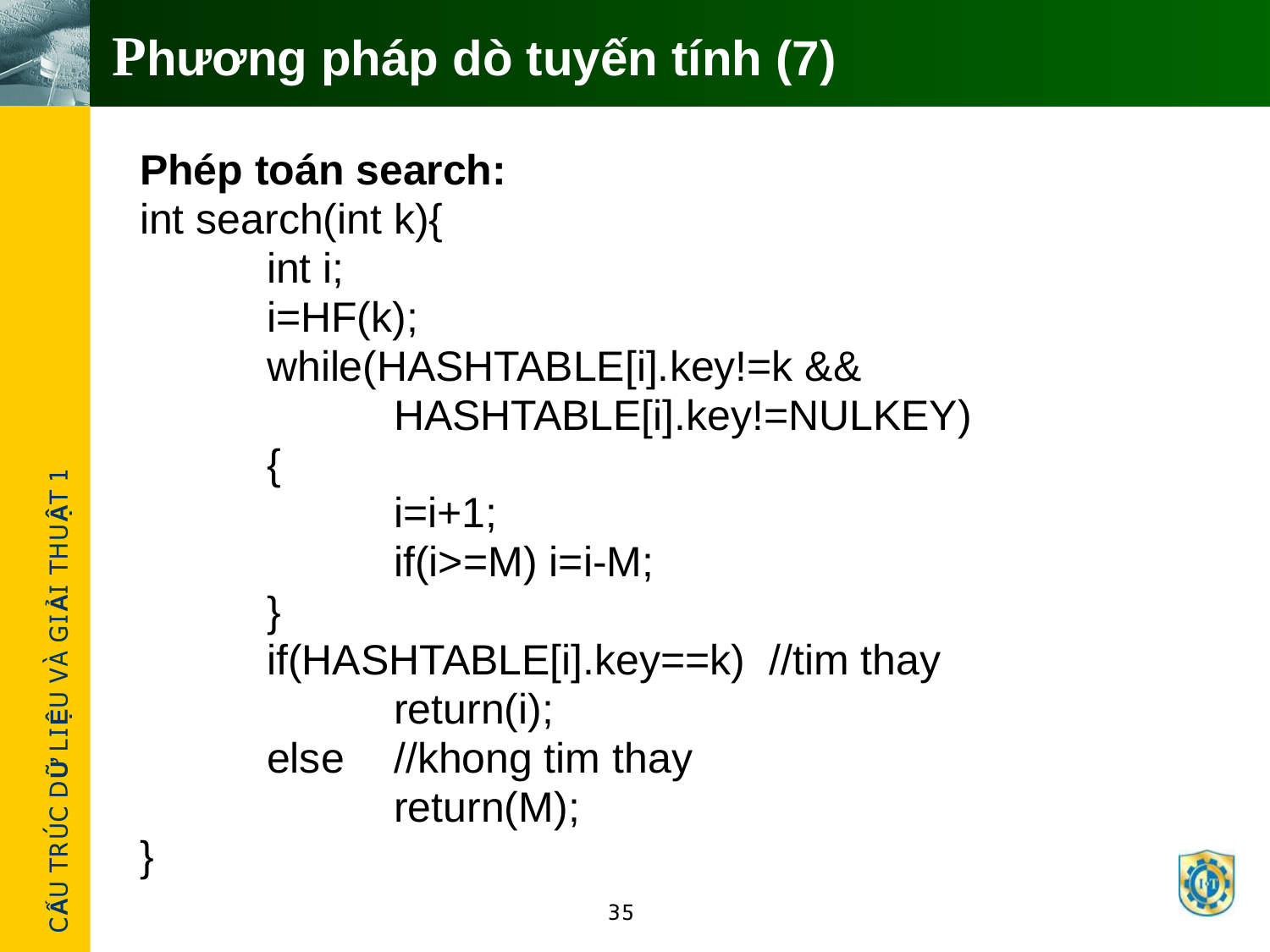

# Phương pháp dò tuyến tính (7)
Phép toán search:
int search(int k){
	int i;
	i=HF(k);
	while(HASHTABLE[i].key!=k &&
		HASHTABLE[i].key!=NULKEY)
	{
		i=i+1;
		if(i>=M) i=i-M;
	}
	if(HASHTABLE[i].key==k)  //tim thay
		return(i);
	else 	//khong tim thay
		return(M);
}